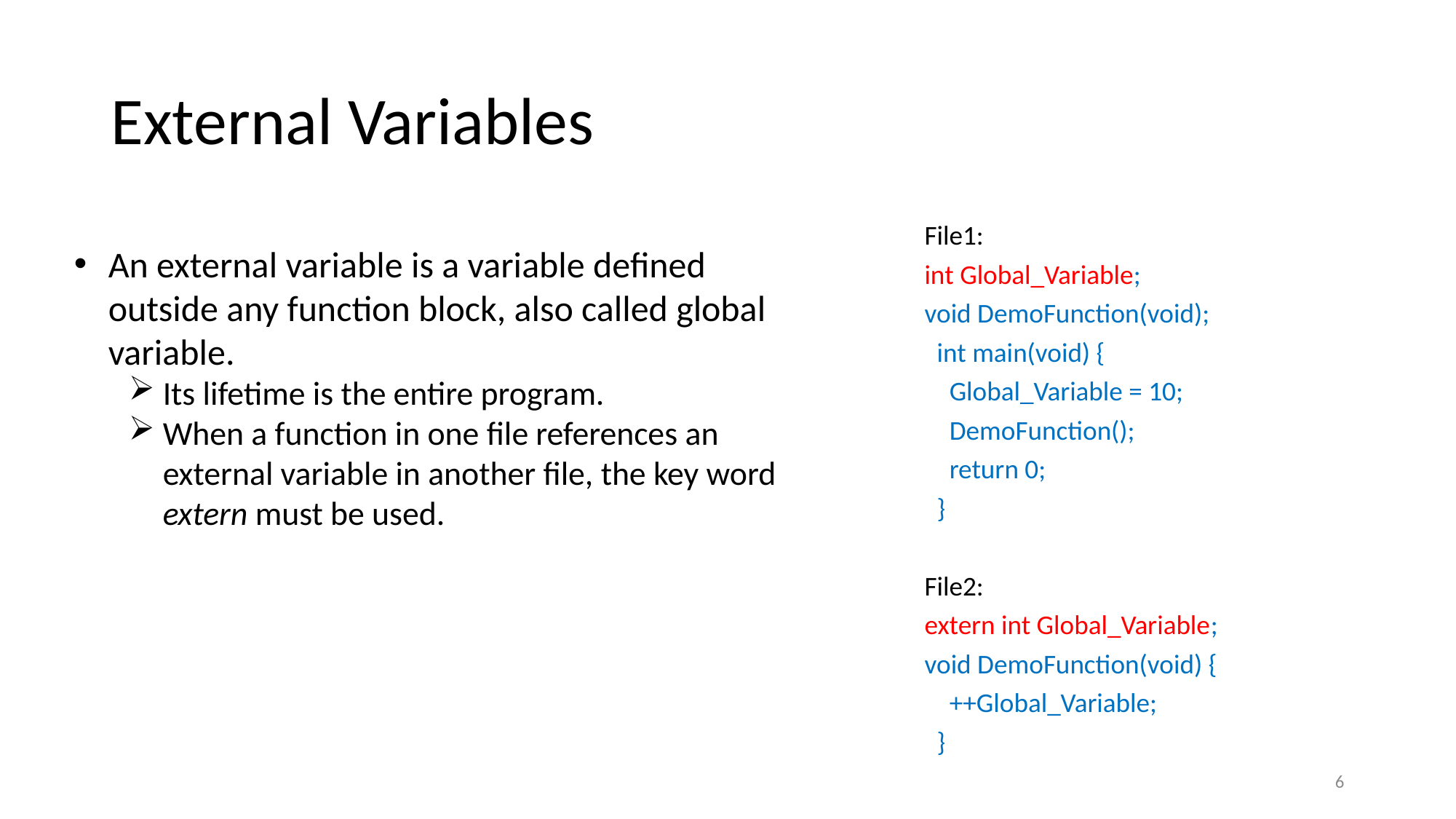

# External Variables
File1:
int Global_Variable;
void DemoFunction(void);
  int main(void) {
    Global_Variable = 10;
    DemoFunction();
    return 0;
  }

File2:
extern int Global_Variable;
void DemoFunction(void) {
    ++Global_Variable;
  }
An external variable is a variable defined outside any function block, also called global variable.
Its lifetime is the entire program.
When a function in one file references an external variable in another file, the key word extern must be used.

6